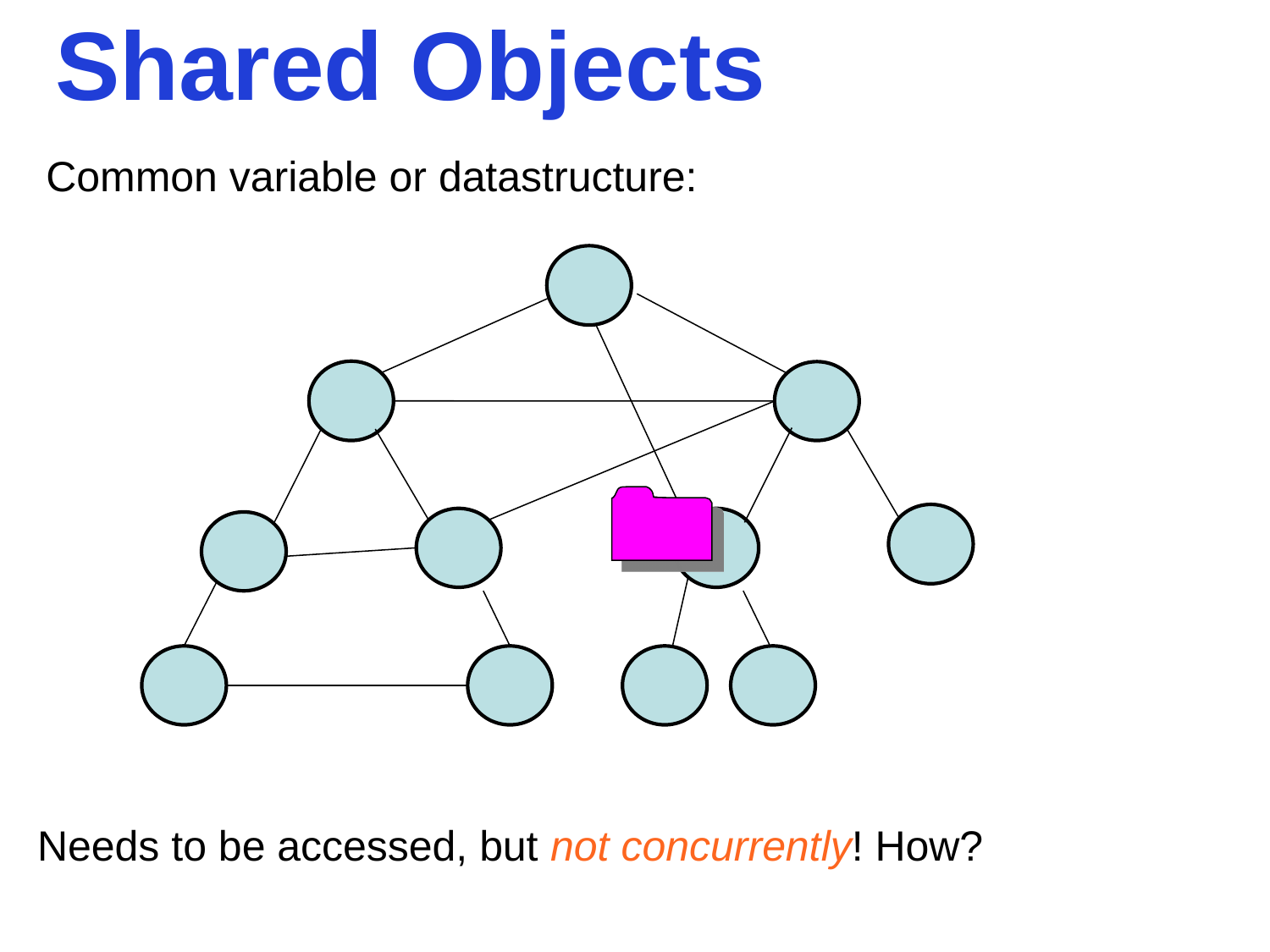

Shared Objects
Common variable or datastructure:

Needs to be accessed, but not concurrently! How?